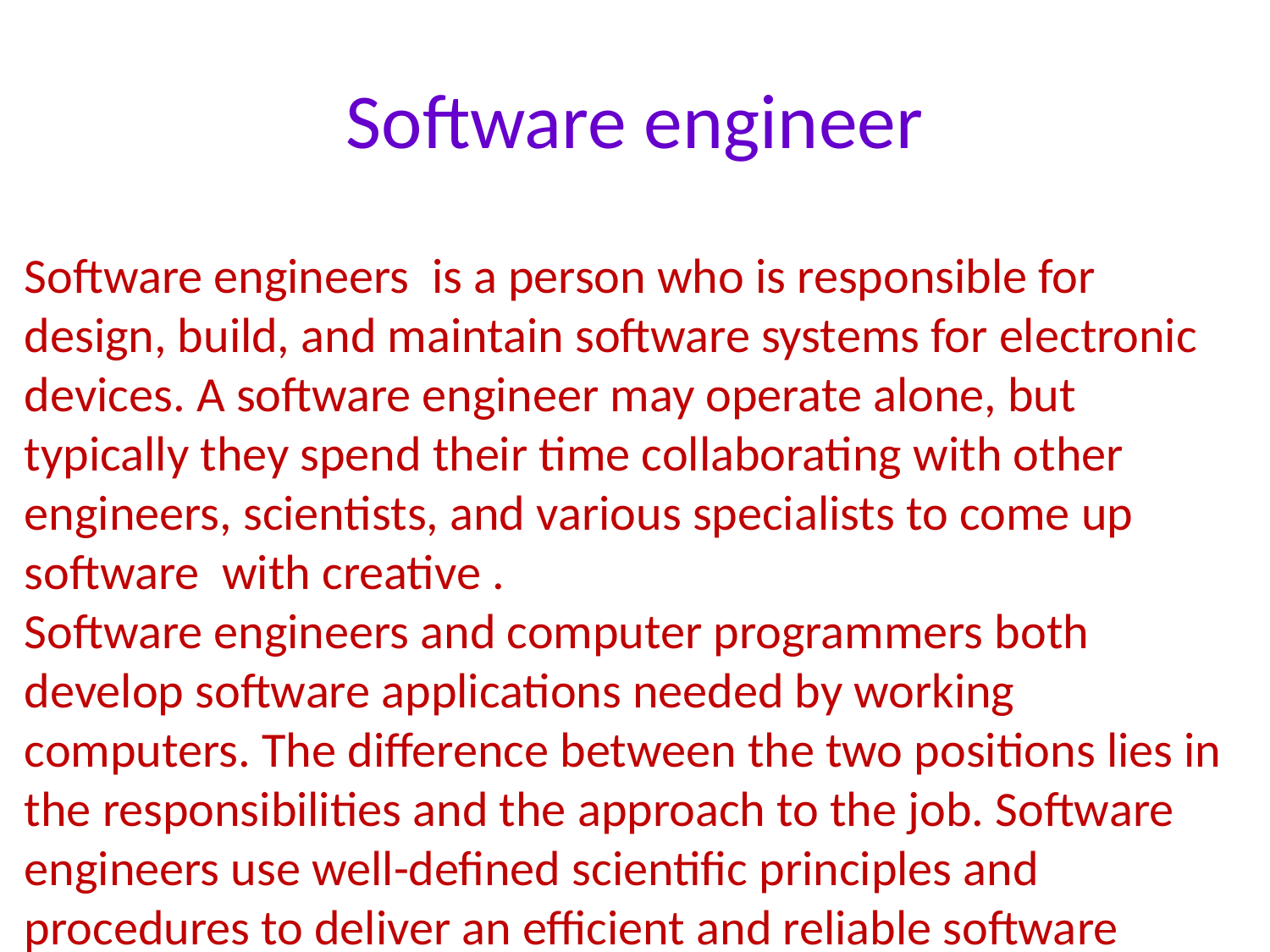

# Software engineer
Software engineers  is a person who is responsible for design, build, and maintain software systems for electronic devices. A software engineer may operate alone, but typically they spend their time collaborating with other engineers, scientists, and various specialists to come up software  with creative .
Software engineers and computer programmers both develop software applications needed by working computers. The difference between the two positions lies in the responsibilities and the approach to the job. Software engineers use well-defined scientific principles and procedures to deliver an efficient and reliable software product